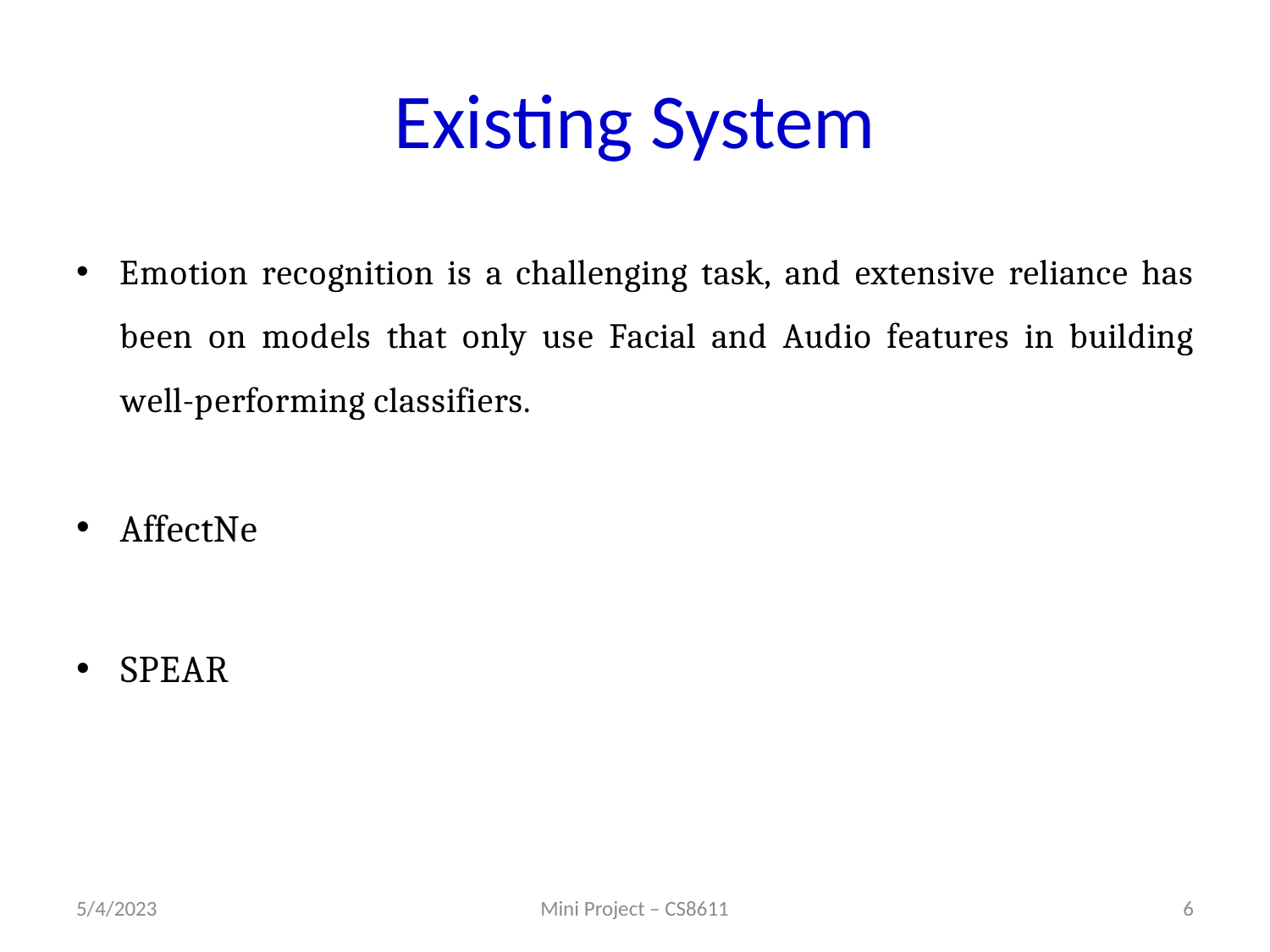

# Existing System
Emotion recognition is a challenging task, and extensive reliance has been on models that only use Facial and Audio features in building well-performing classifiers.

AffectNe

SPEAR

5/4/2023
Mini Project – CS8611
6